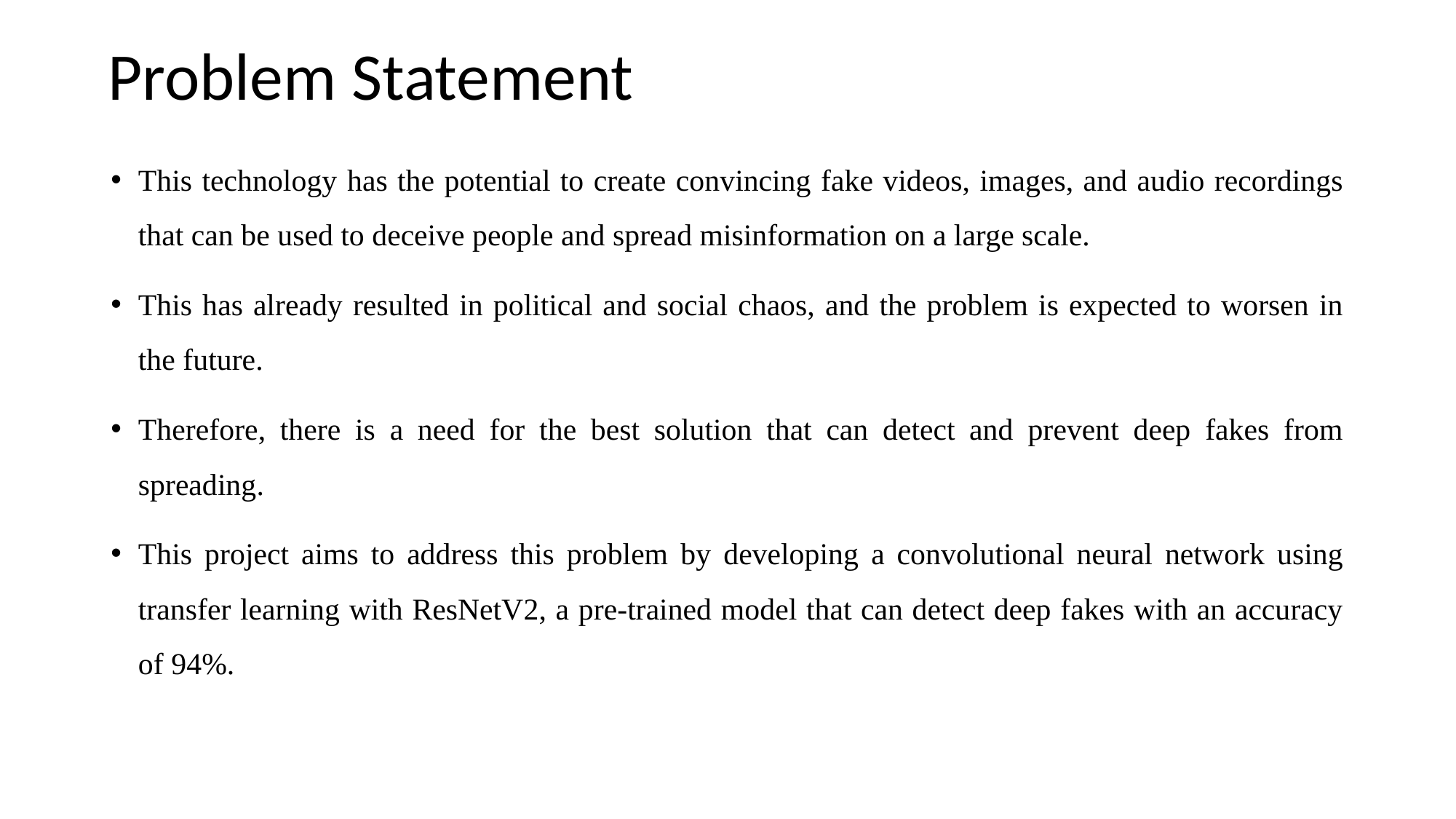

# Problem Statement
This technology has the potential to create convincing fake videos, images, and audio recordings that can be used to deceive people and spread misinformation on a large scale.
This has already resulted in political and social chaos, and the problem is expected to worsen in the future.
Therefore, there is a need for the best solution that can detect and prevent deep fakes from spreading.
This project aims to address this problem by developing a convolutional neural network using transfer learning with ResNetV2, a pre-trained model that can detect deep fakes with an accuracy of 94%.